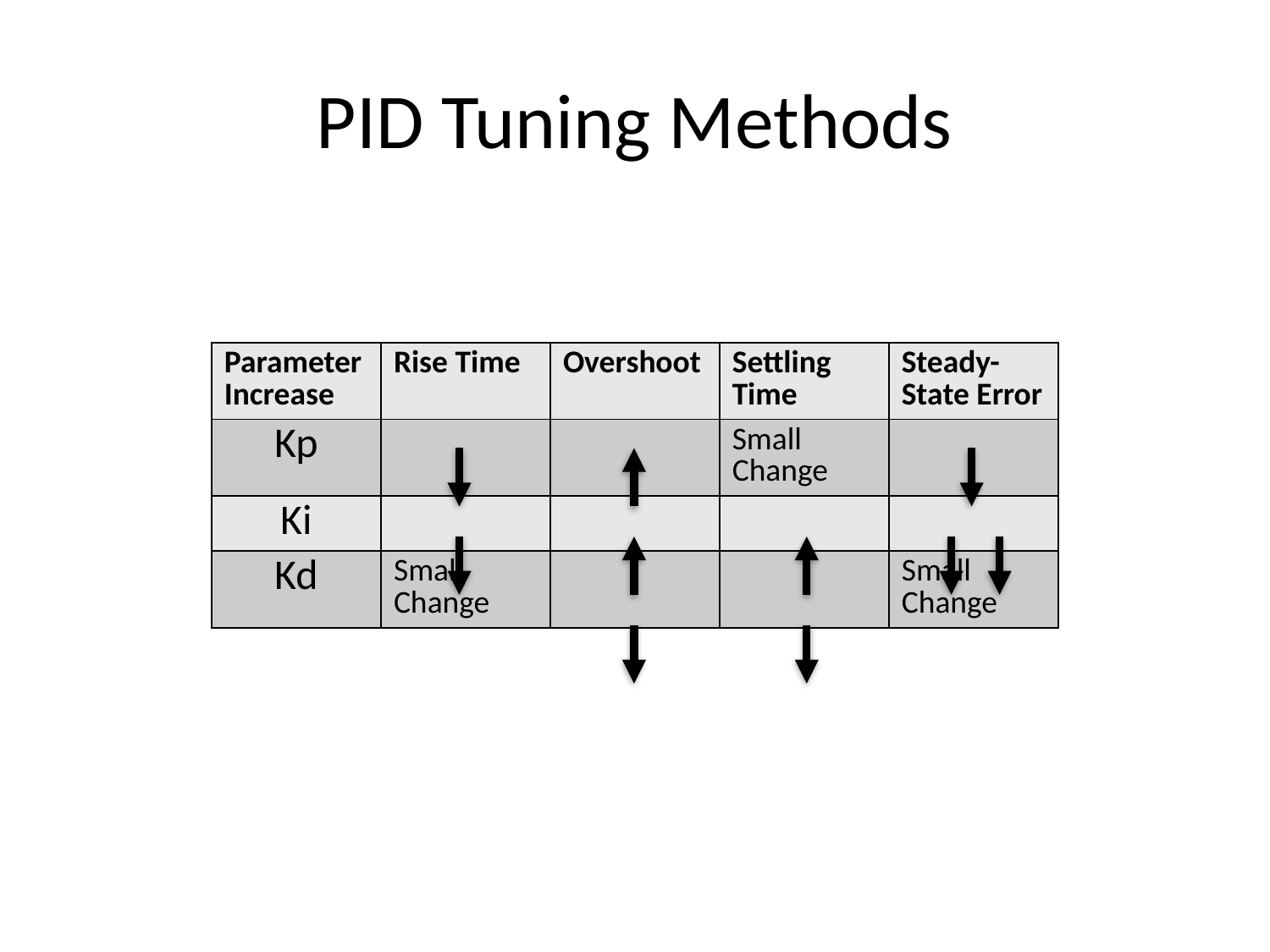

# PID Tuning Methods
| Parameter Increase | Rise Time | Overshoot | Settling Time | Steady-State Error |
| --- | --- | --- | --- | --- |
| Kp |  |  | Small Change |  |
| Ki |  |  |  |  |
| Kd | Small Change |  |  | Small Change |